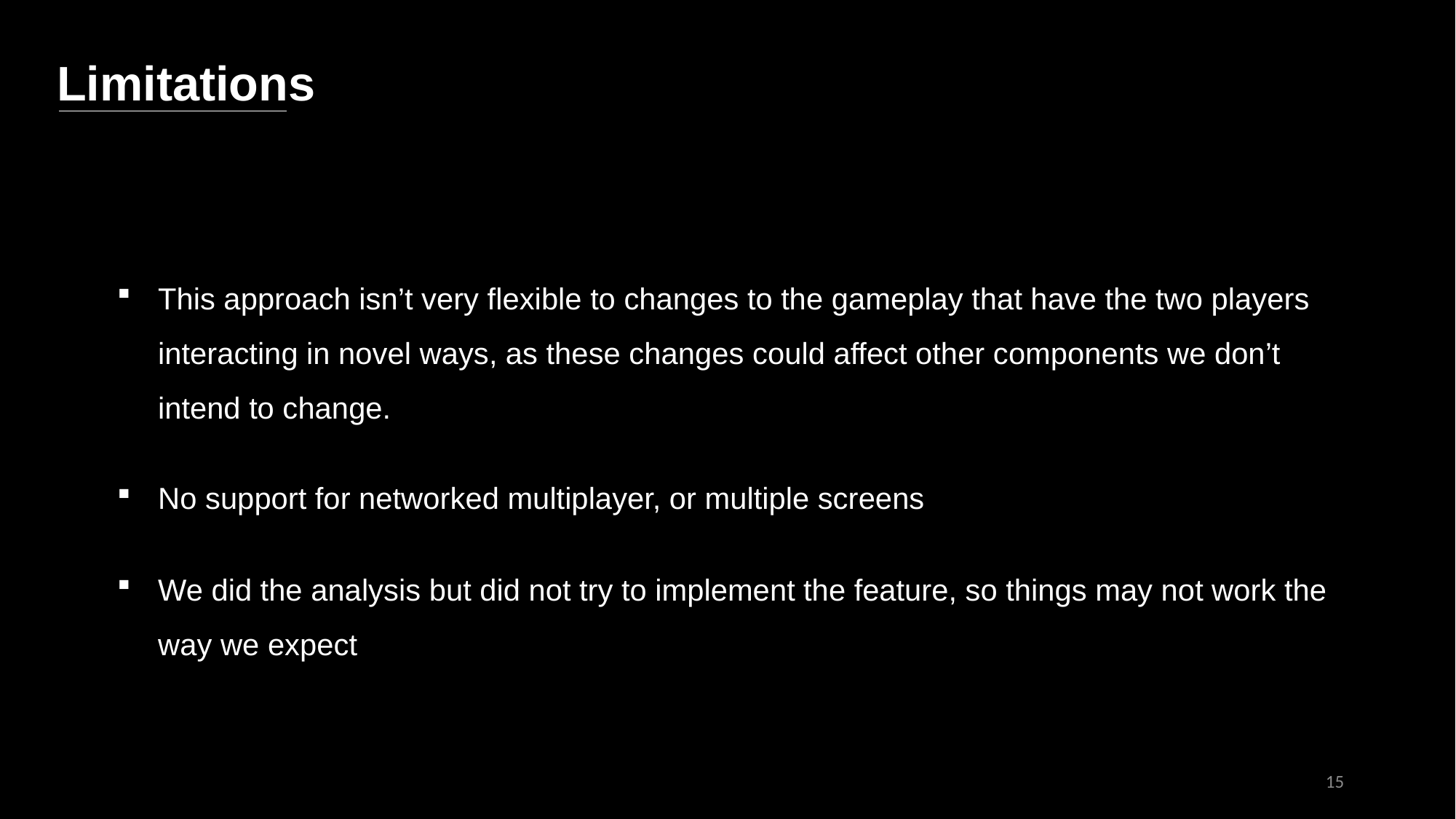

Limitations
This approach isn’t very flexible to changes to the gameplay that have the two players interacting in novel ways, as these changes could affect other components we don’t intend to change.
No support for networked multiplayer, or multiple screens
We did the analysis but did not try to implement the feature, so things may not work the way we expect
15